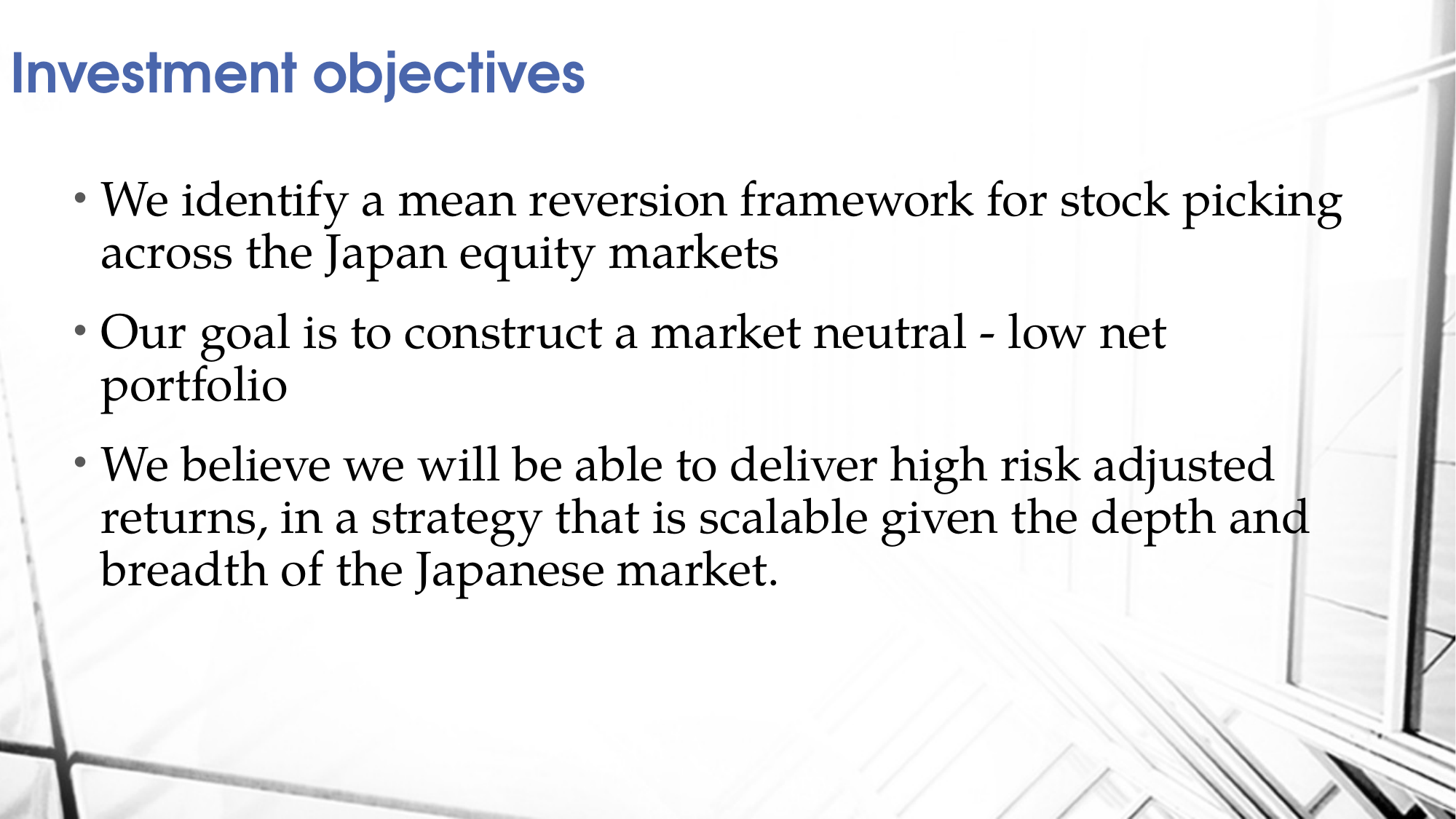

Investment objectives
We identify a mean reversion framework for stock picking across the Japan equity markets
Our goal is to construct a market neutral - low net portfolio
We believe we will be able to deliver high risk adjusted returns, in a strategy that is scalable given the depth and breadth of the Japanese market.